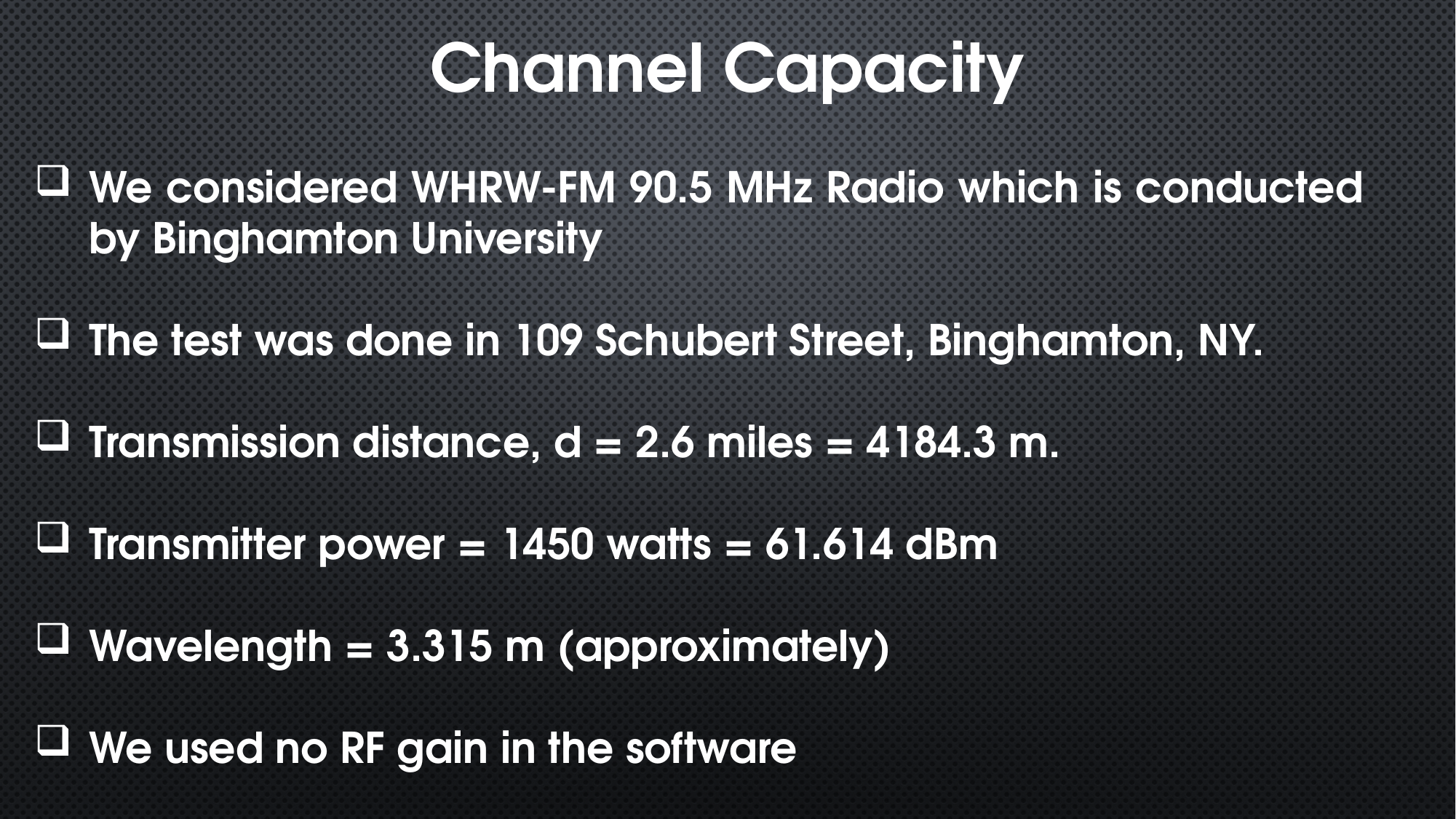

Channel Capacity
We considered WHRW-FM 90.5 MHz Radio which is conducted by Binghamton University

The test was done in 109 Schubert Street, Binghamton, NY.

Transmission distance, d = 2.6 miles = 4184.3 m.

Transmitter power = 1450 watts = 61.614 dBm

Wavelength = 3.315 m (approximately)

We used no RF gain in the software